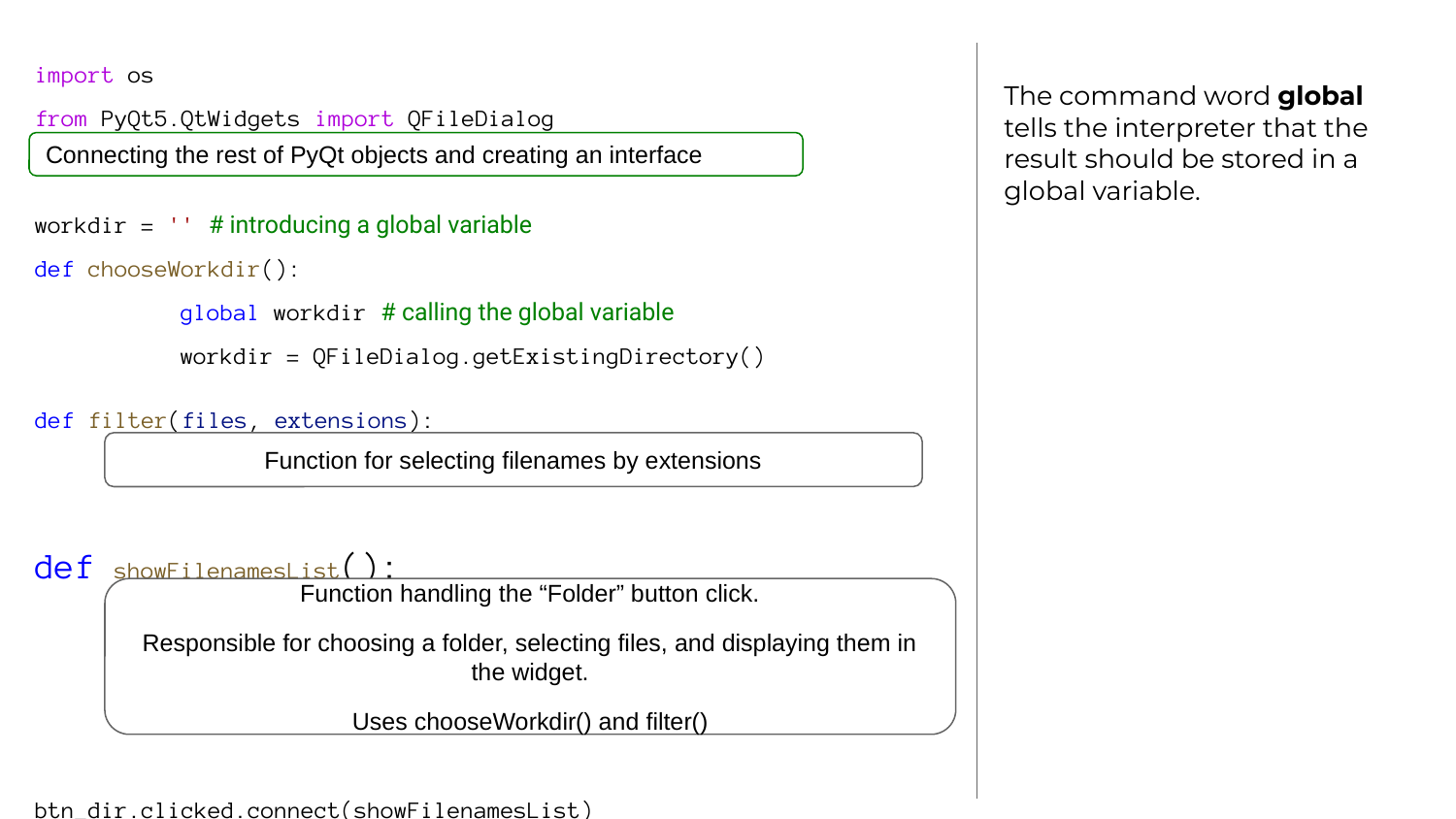

import os
from PyQt5.QtWidgets import QFileDialog

workdir = '' # introducing a global variable
def chooseWorkdir():
	global workdir # calling the global variable
	workdir = QFileDialog.getExistingDirectory()
def filter(files, extensions):

def showFilenamesList():

btn_dir.clicked.connect(showFilenamesList)

The command word global tells the interpreter that the result should be stored in a global variable.
Connecting the rest of PyQt objects and creating an interface
Function for selecting filenames by extensions
Function handling the “Folder” button click.
Responsible for choosing a folder, selecting files, and displaying them in the widget.
Uses chooseWorkdir() and filter()